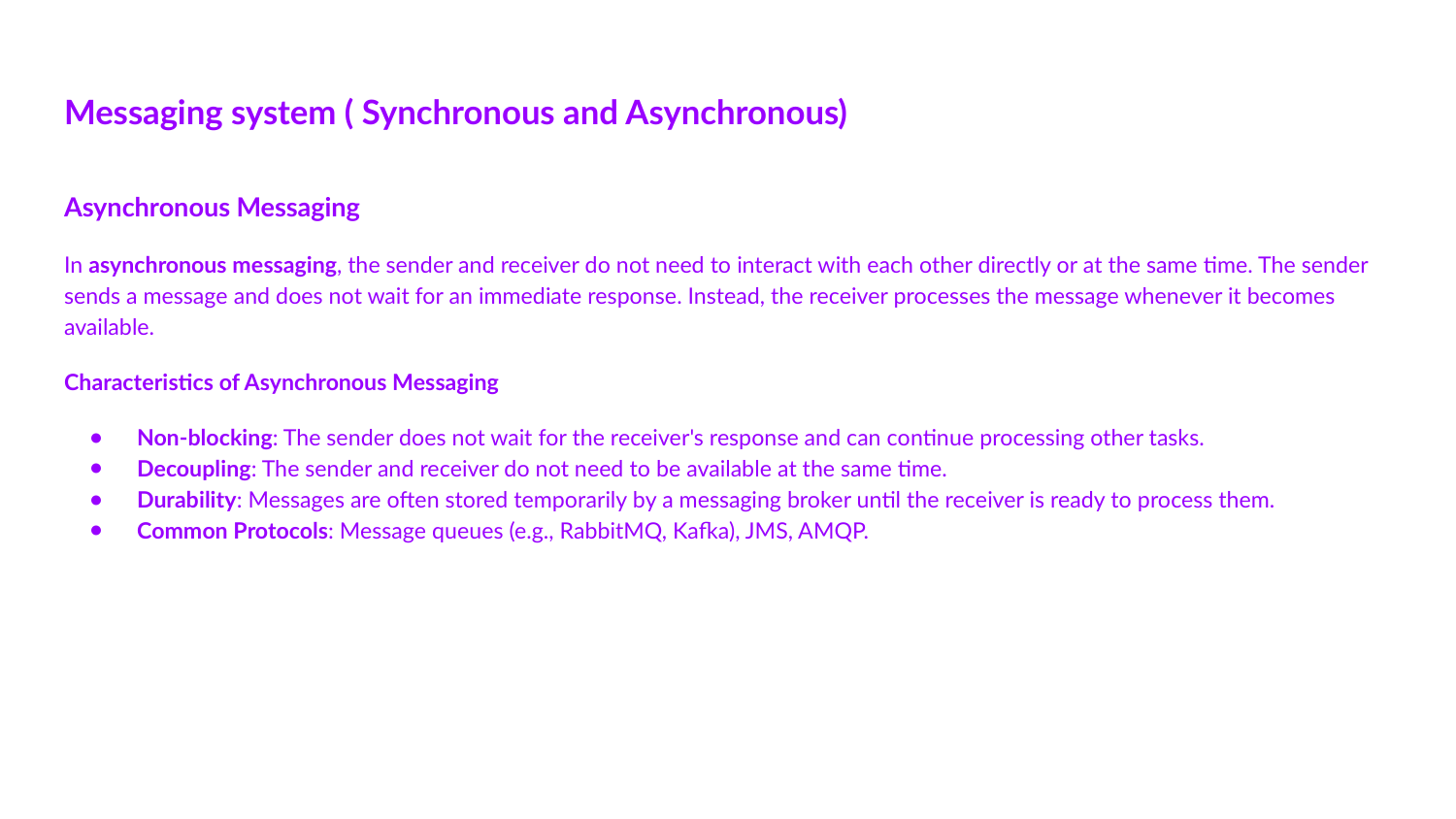

# Messaging system ( Synchronous and Asynchronous)
Asynchronous Messaging
In asynchronous messaging, the sender and receiver do not need to interact with each other directly or at the same time. The sender sends a message and does not wait for an immediate response. Instead, the receiver processes the message whenever it becomes available.
Characteristics of Asynchronous Messaging
Non-blocking: The sender does not wait for the receiver's response and can continue processing other tasks.
Decoupling: The sender and receiver do not need to be available at the same time.
Durability: Messages are often stored temporarily by a messaging broker until the receiver is ready to process them.
Common Protocols: Message queues (e.g., RabbitMQ, Kafka), JMS, AMQP.